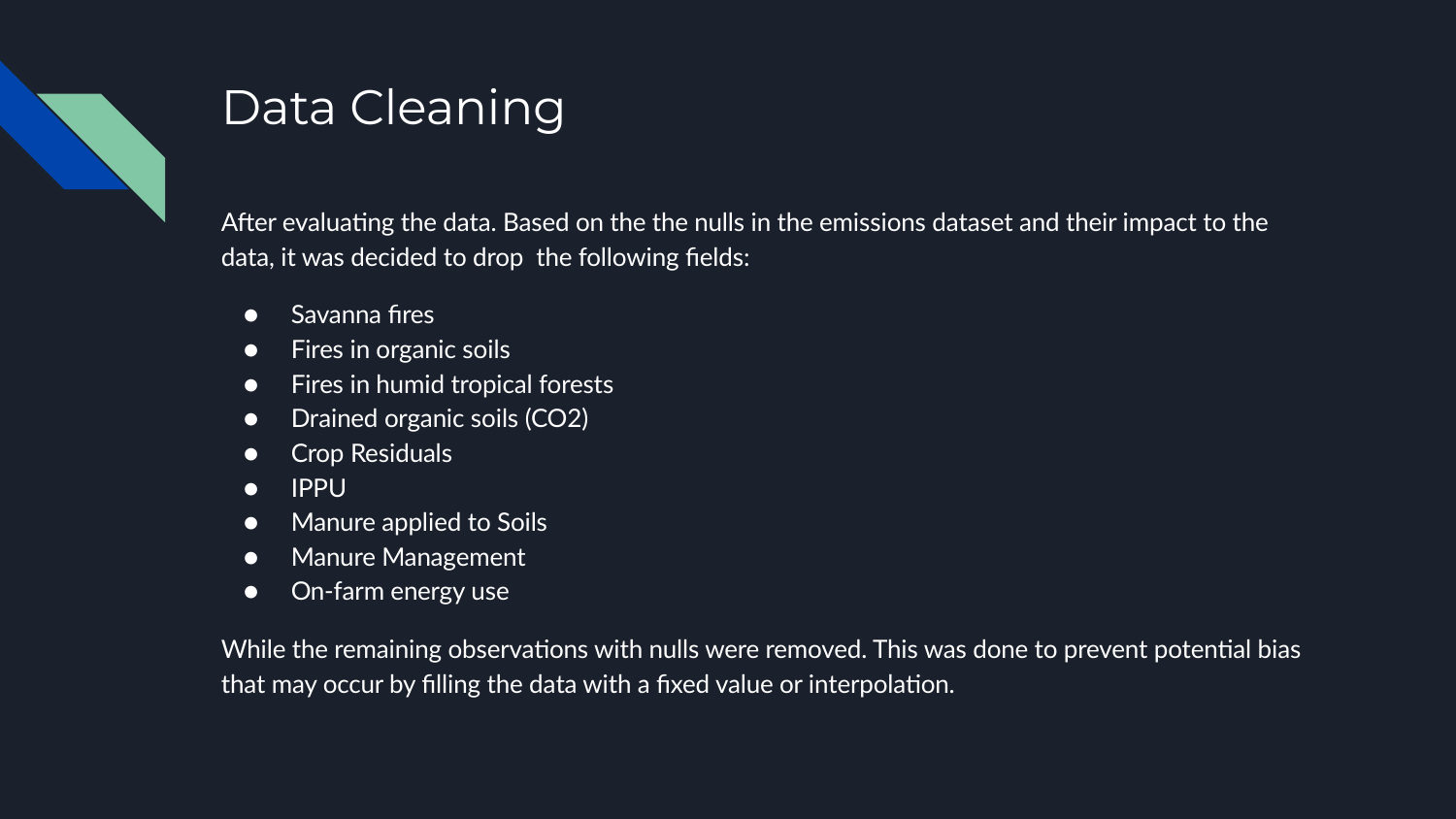

# Data Cleaning
After evaluating the data. Based on the the nulls in the emissions dataset and their impact to the data, it was decided to drop  the following fields:
Savanna fires
Fires in organic soils
Fires in humid tropical forests
Drained organic soils (CO2)
Crop Residuals
IPPU
Manure applied to Soils
Manure Management
On-farm energy use
While the remaining observations with nulls were removed. This was done to prevent potential bias that may occur by filling the data with a fixed value or interpolation.